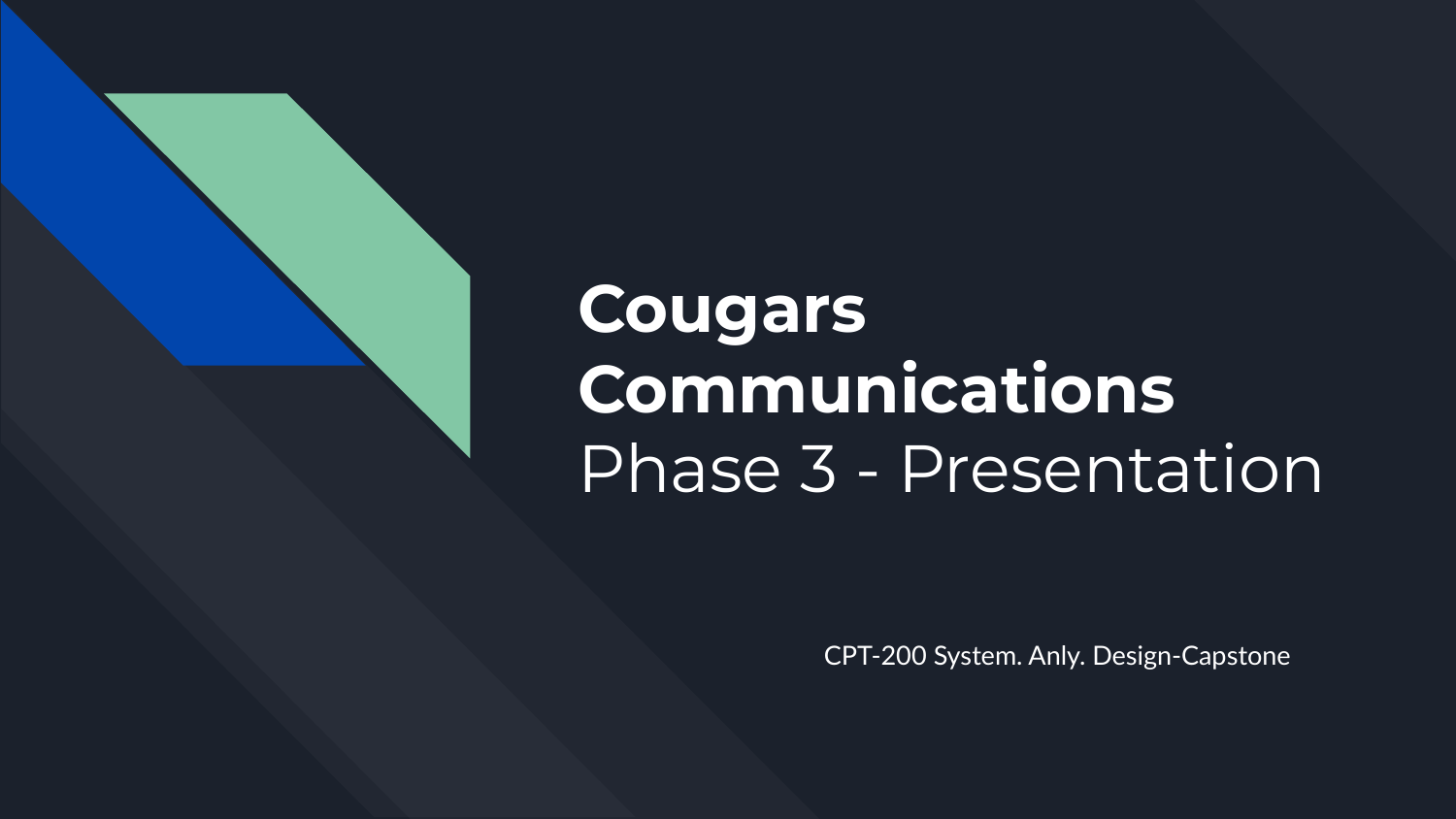

# Cougars Communications Phase 3 - Presentation
CPT-200 System. Anly. Design-Capstone